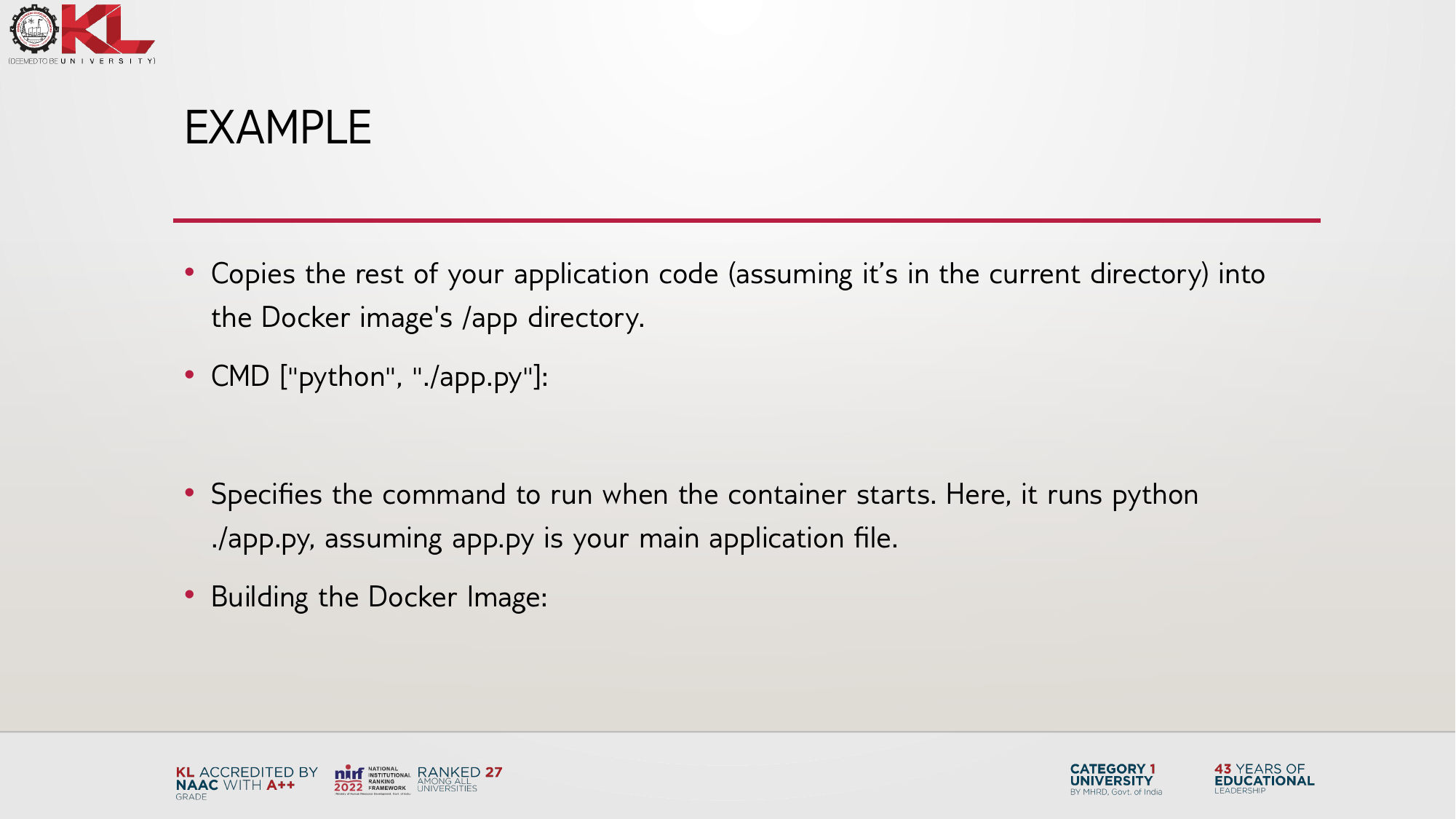

# Example
Copies the rest of your application code (assuming it’s in the current directory) into the Docker image's /app directory.
CMD ["python", "./app.py"]:

Specifies the command to run when the container starts. Here, it runs python ./app.py, assuming app.py is your main application file.
Building the Docker Image: